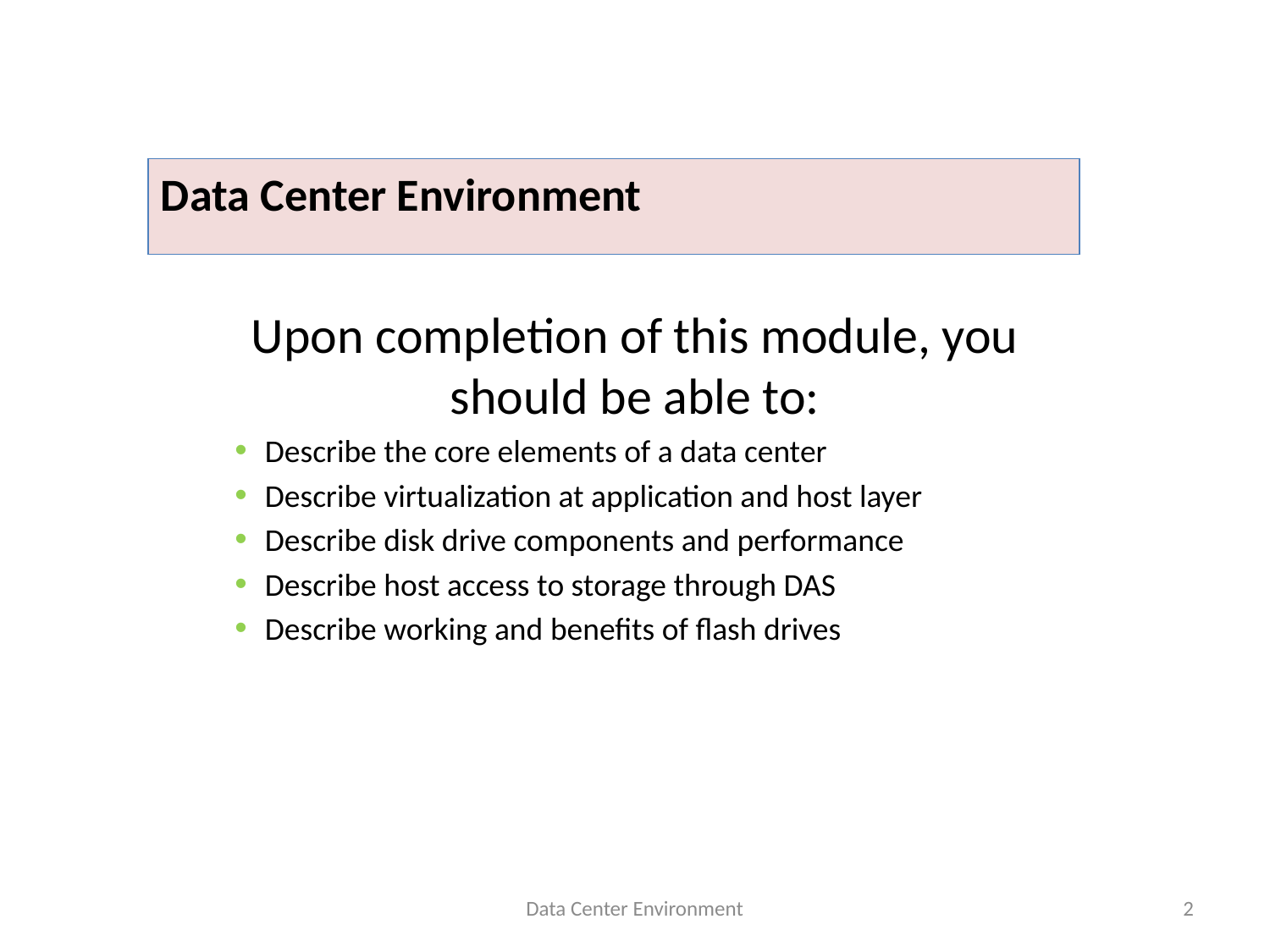

Data Center Environment
Upon completion of this module, you should be able to:
Describe the core elements of a data center
Describe virtualization at application and host layer
Describe disk drive components and performance
Describe host access to storage through DAS
Describe working and benefits of flash drives

Data Center Environment
2